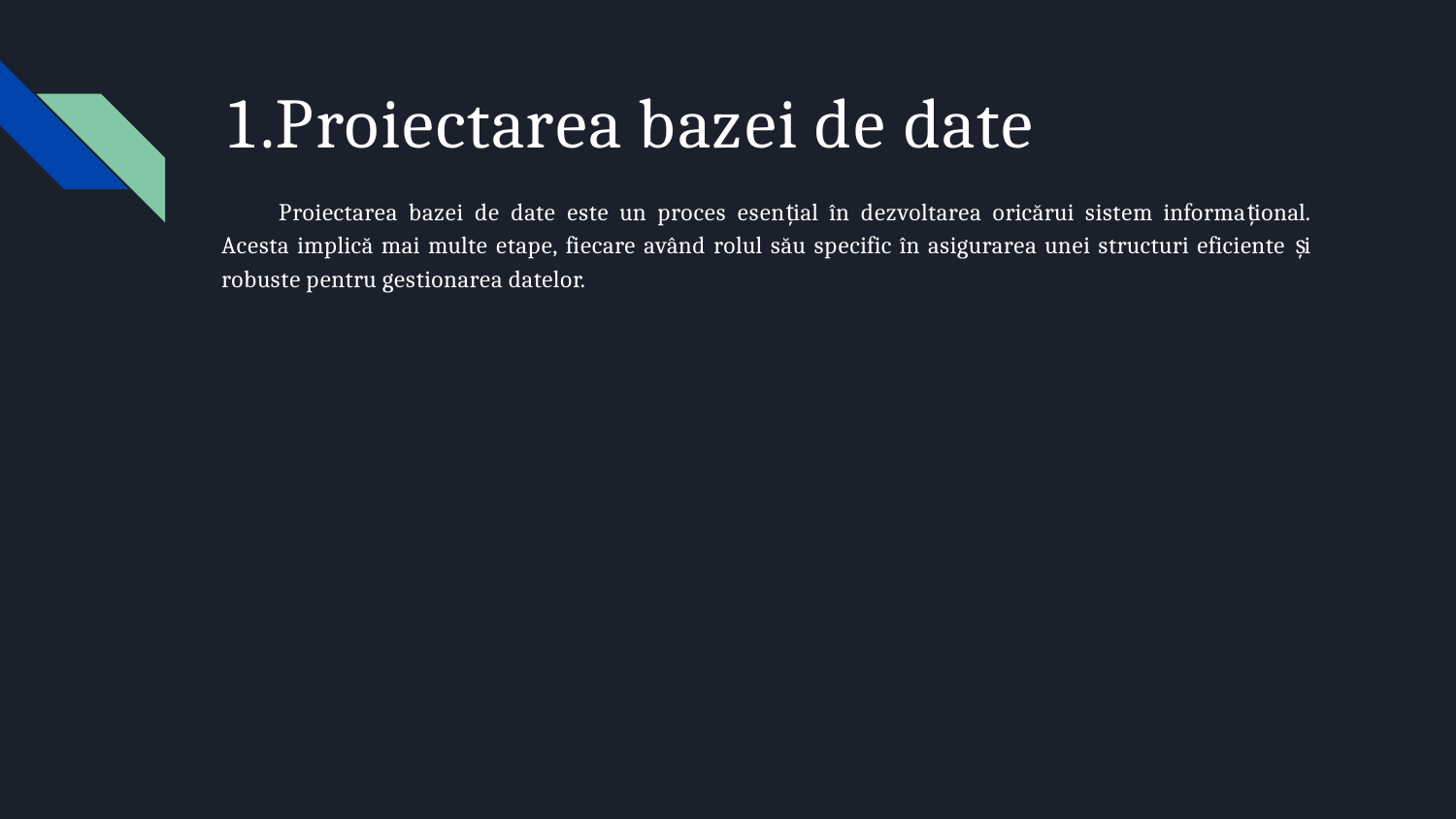

# Proiectarea bazei de date
Proiectarea bazei de date este un proces esențial în dezvoltarea oricărui sistem informațional. Acesta implică mai multe etape, fiecare având rolul său specific în asigurarea unei structuri eficiente și robuste pentru gestionarea datelor.